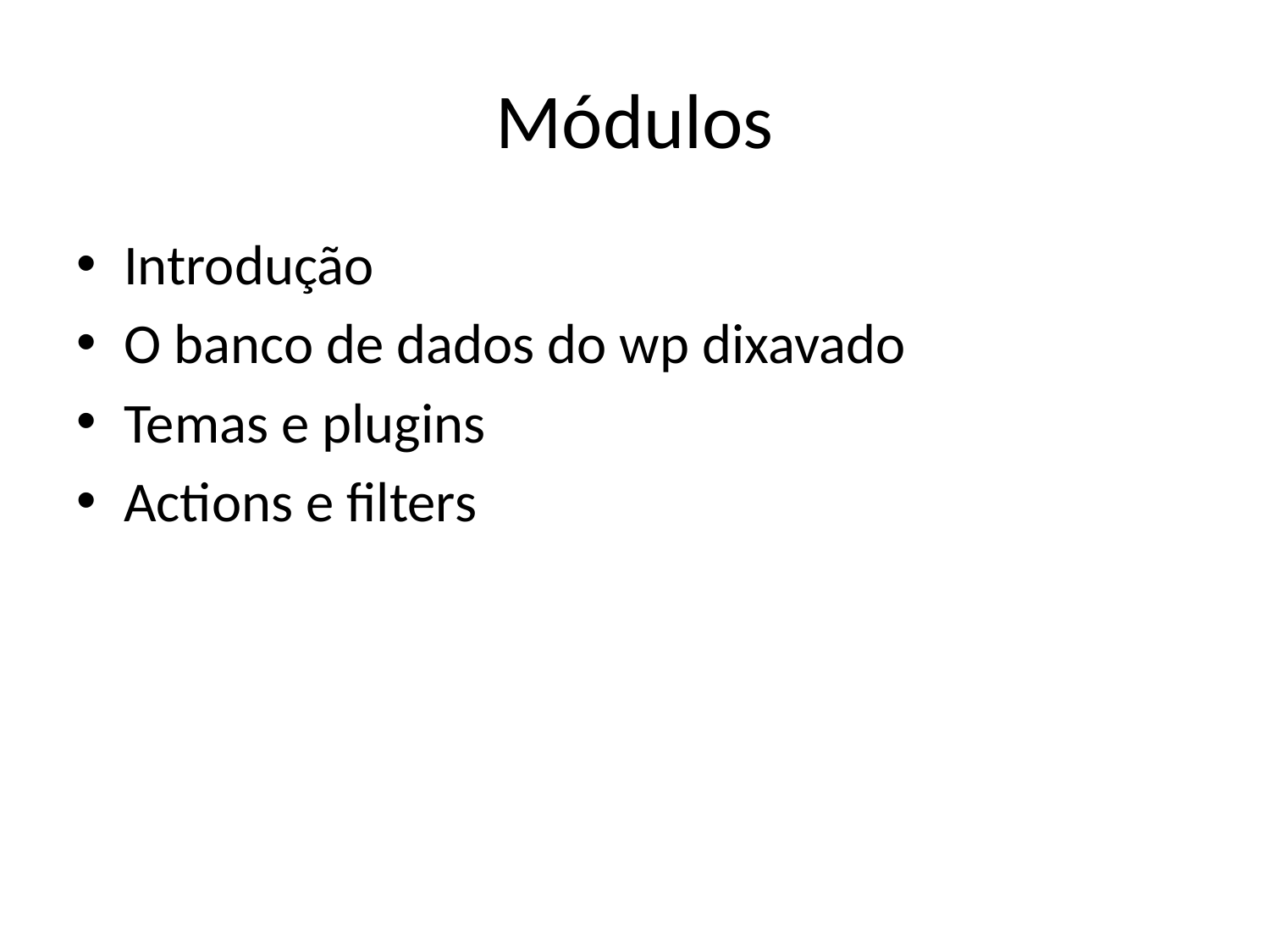

# Módulos
Introdução
O banco de dados do wp dixavado
Temas e plugins
Actions e filters